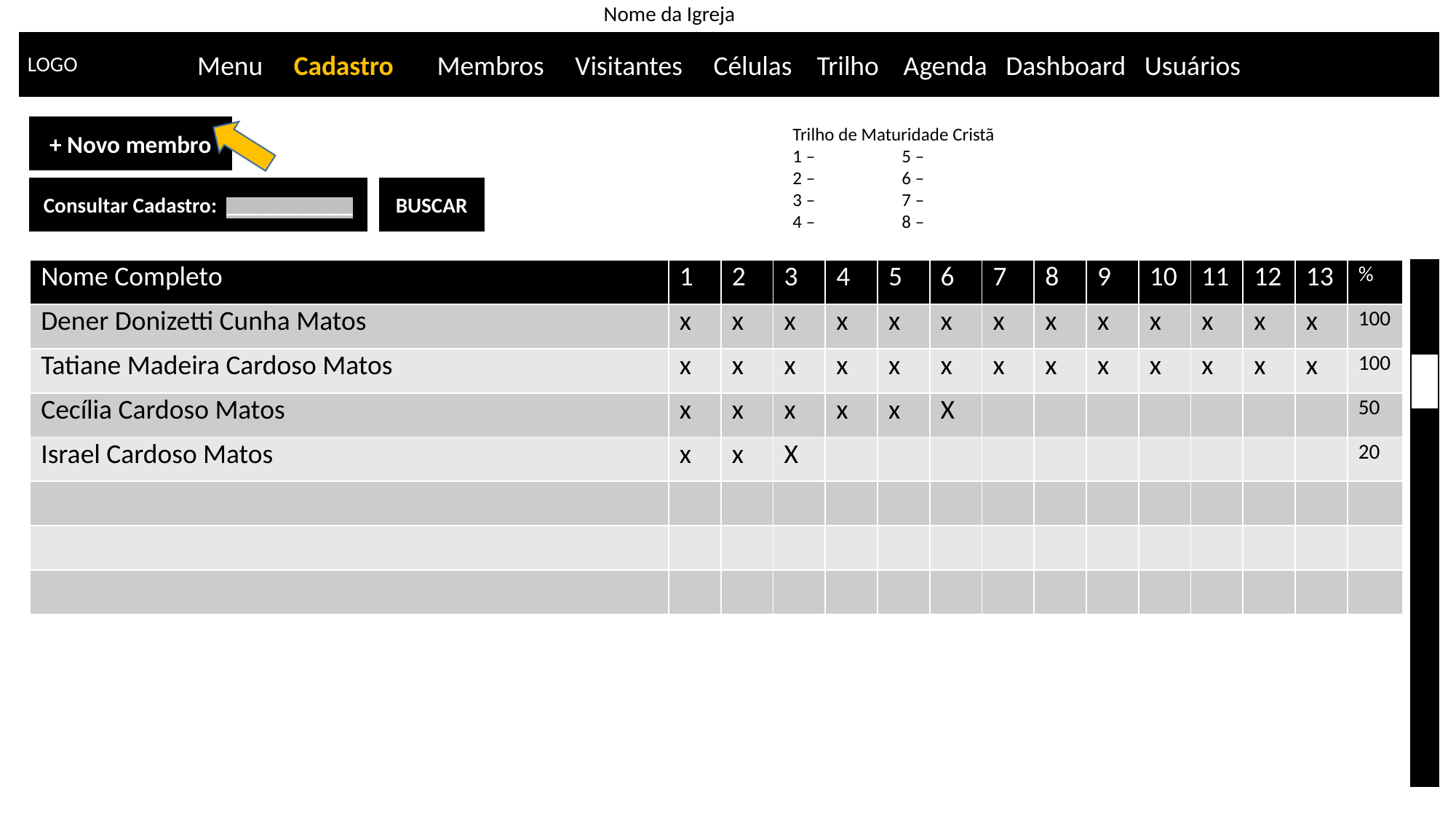

Nome da Igreja
Menu     Cadastro       Membros     Visitantes     Células    Trilho    Agenda   Dashboard   Usuários
LOGO
+ Novo membro
Trilho de Maturidade Cristã
1 – 	5 –
2 – 	6 –
3 – 	7 –
4 – 	8 –

Consultar Cadastro:  ____________
BUSCAR
| Nome Completo | 1 | 2 | 3 | 4 | 5 | 6 | 7 | 8 | 9 | 10 | 11 | 12 | 13 | % |
| --- | --- | --- | --- | --- | --- | --- | --- | --- | --- | --- | --- | --- | --- | --- |
| Dener Donizetti Cunha Matos | x | x | x | x | x | x | x | x | x | x | x | x | x | 100 |
| Tatiane Madeira Cardoso Matos | x | x | x | x | x | x | x | x | x | x | x | x | x | 100 |
| Cecília Cardoso Matos | x | x | x | x | x | X |  |  |  |  |  |  |  | 50 |
| Israel Cardoso Matos | x | x | X |  |  |  |  |  |  |  |  |  |  | 20 |
|  |  |  |  |  |  |  |  |  |  |  |  |  |  |  |
|  |  |  |  |  |  |  |  |  |  |  |  |  |  |  |
|  |  |  |  |  |  |  |  |  |  |  |  |  |  |  |